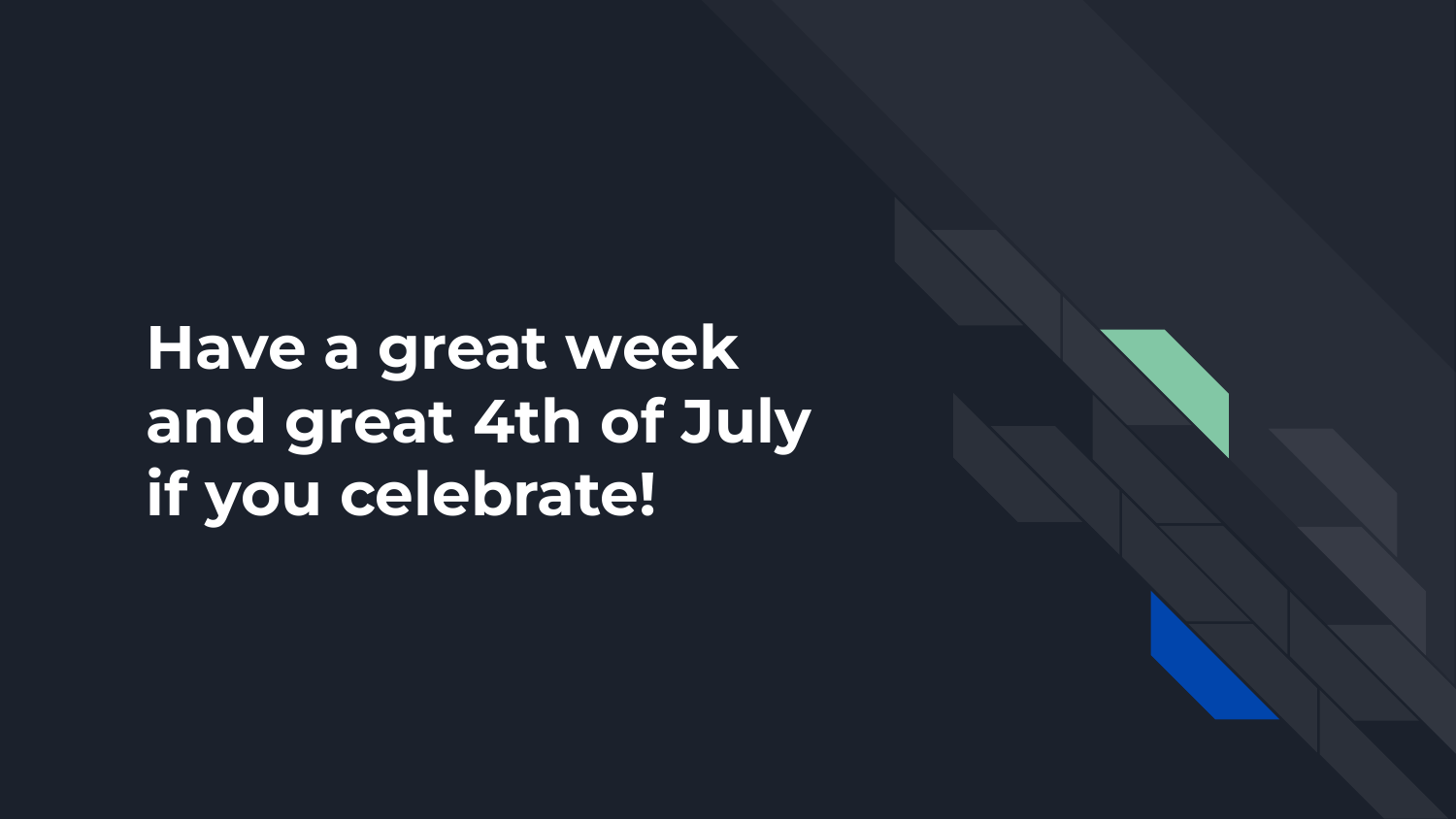

# Have a great week and great 4th of July if you celebrate!